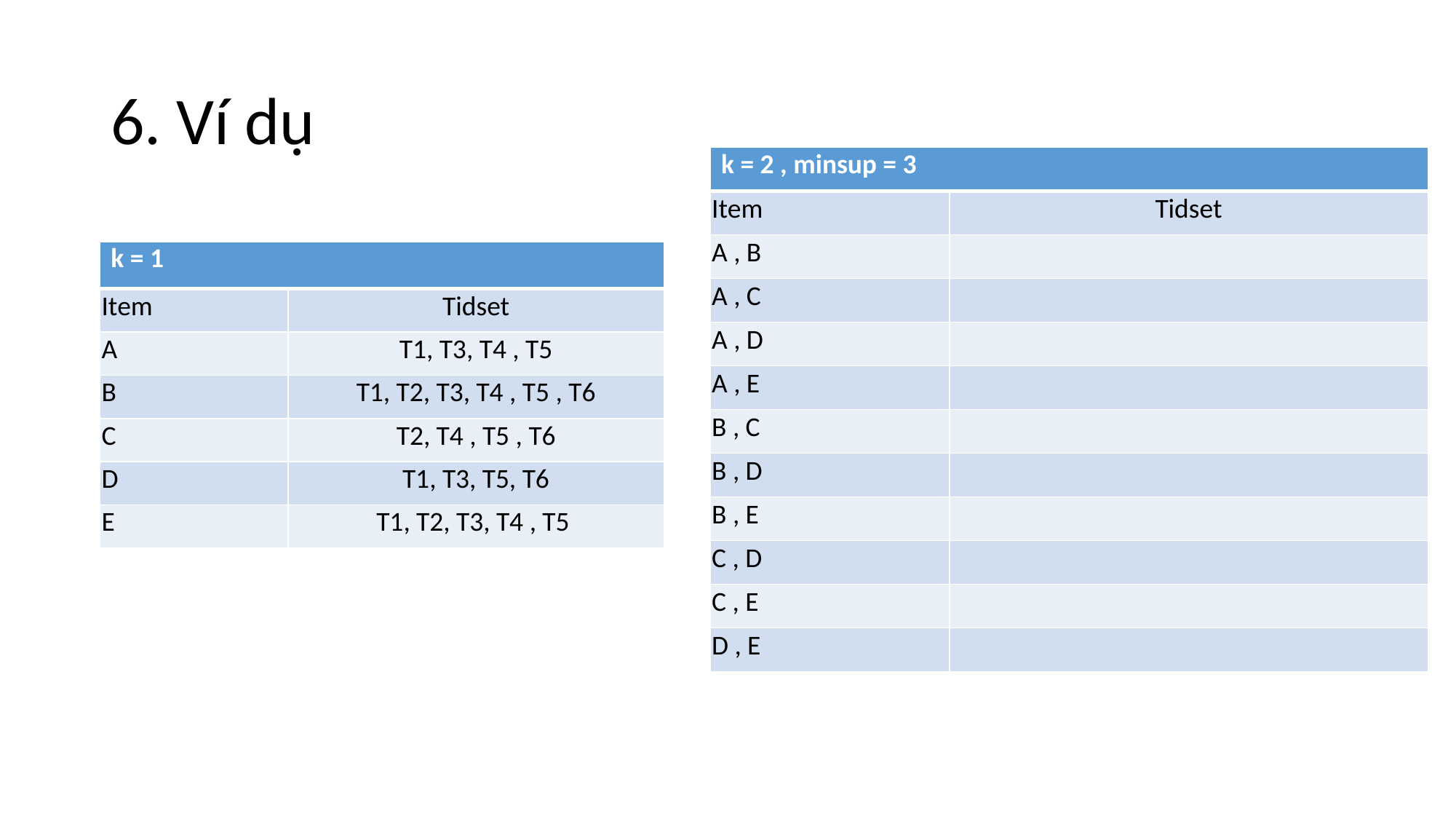

# 6. Ví dụ

| k = 2 , minsup = 3 |  |
| --- | --- |
| Item | Tidset |
| A , B |  |
| A , C |  |
| A , D |  |
| A , E |  |
| B , C |  |
| B , D |  |
| B , E |  |
| C , D |  |
| C , E |  |
| D , E |  |
| k = 1 |  |
| --- | --- |
| Item | Tidset |
| A | T1, T3, T4 , T5 |
| B | T1, T2, T3, T4 , T5 , T6 |
| C | T2, T4 , T5 , T6 |
| D | T1, T3, T5, T6 |
| E | T1, T2, T3, T4 , T5 |